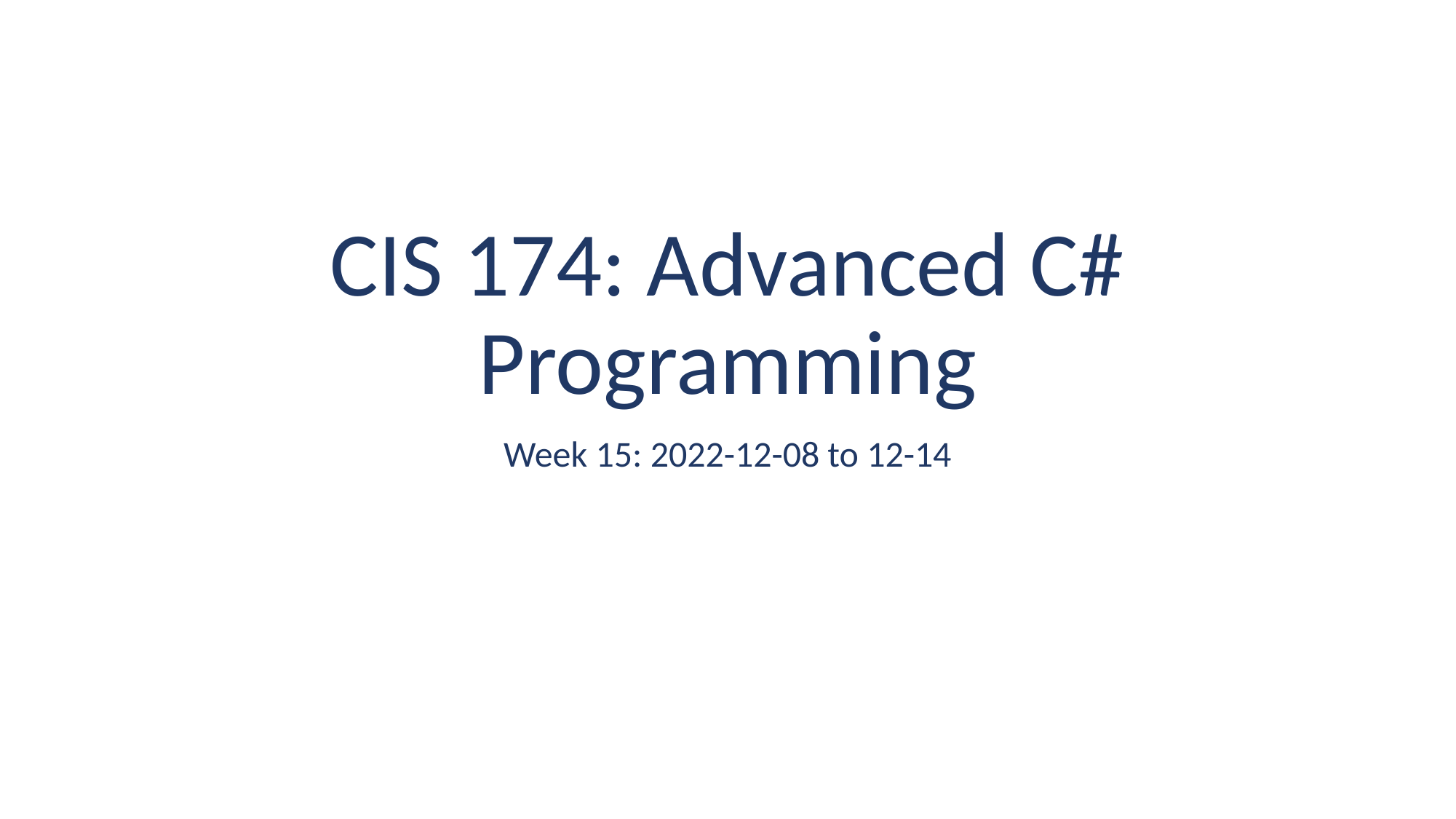

# CIS 174: Advanced C# Programming
Week 15: 2022-12-08 to 12-14